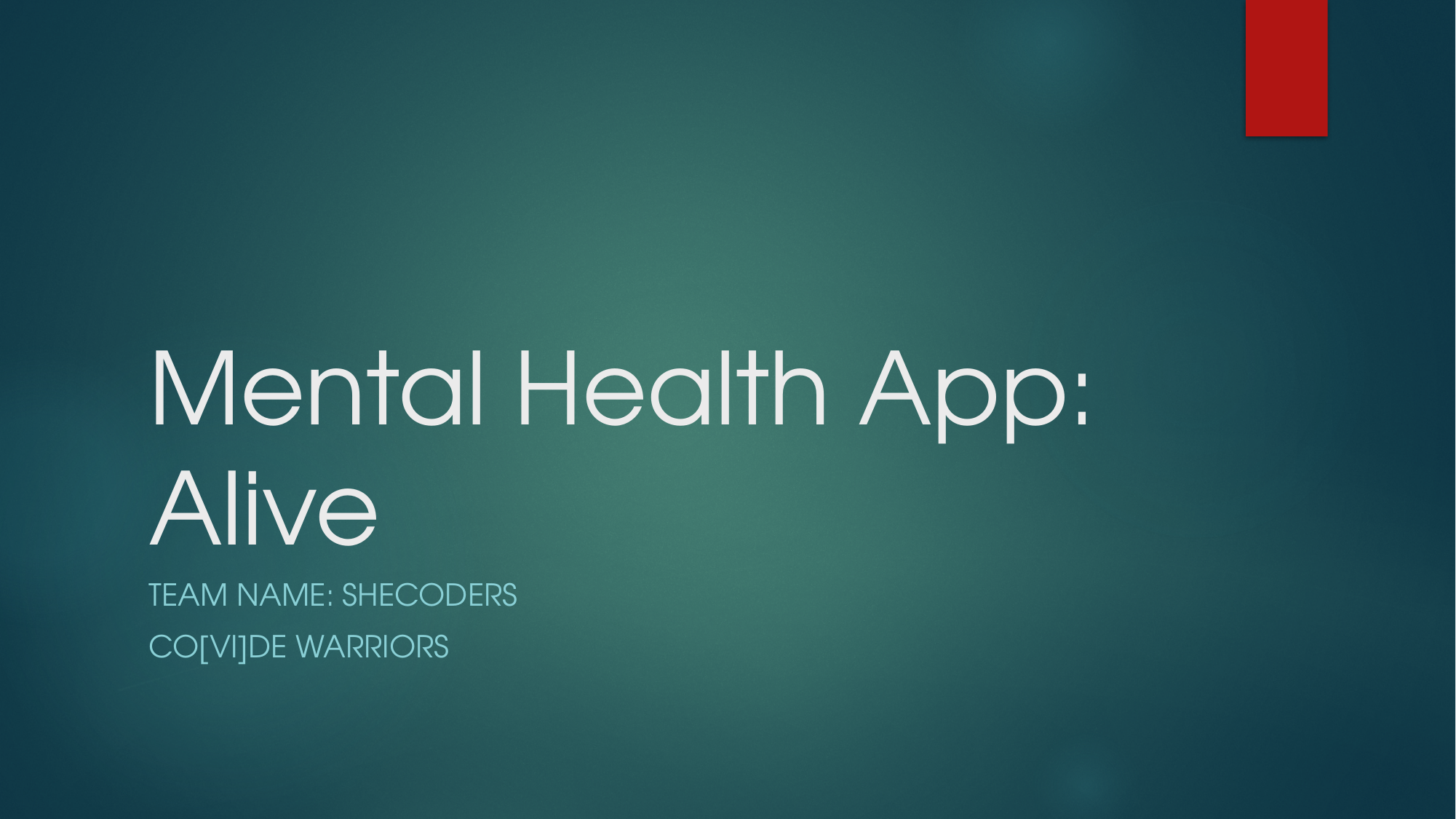

# Mental Health App: Alive
Team Name: SheCoders
Co[vi]de Warriors